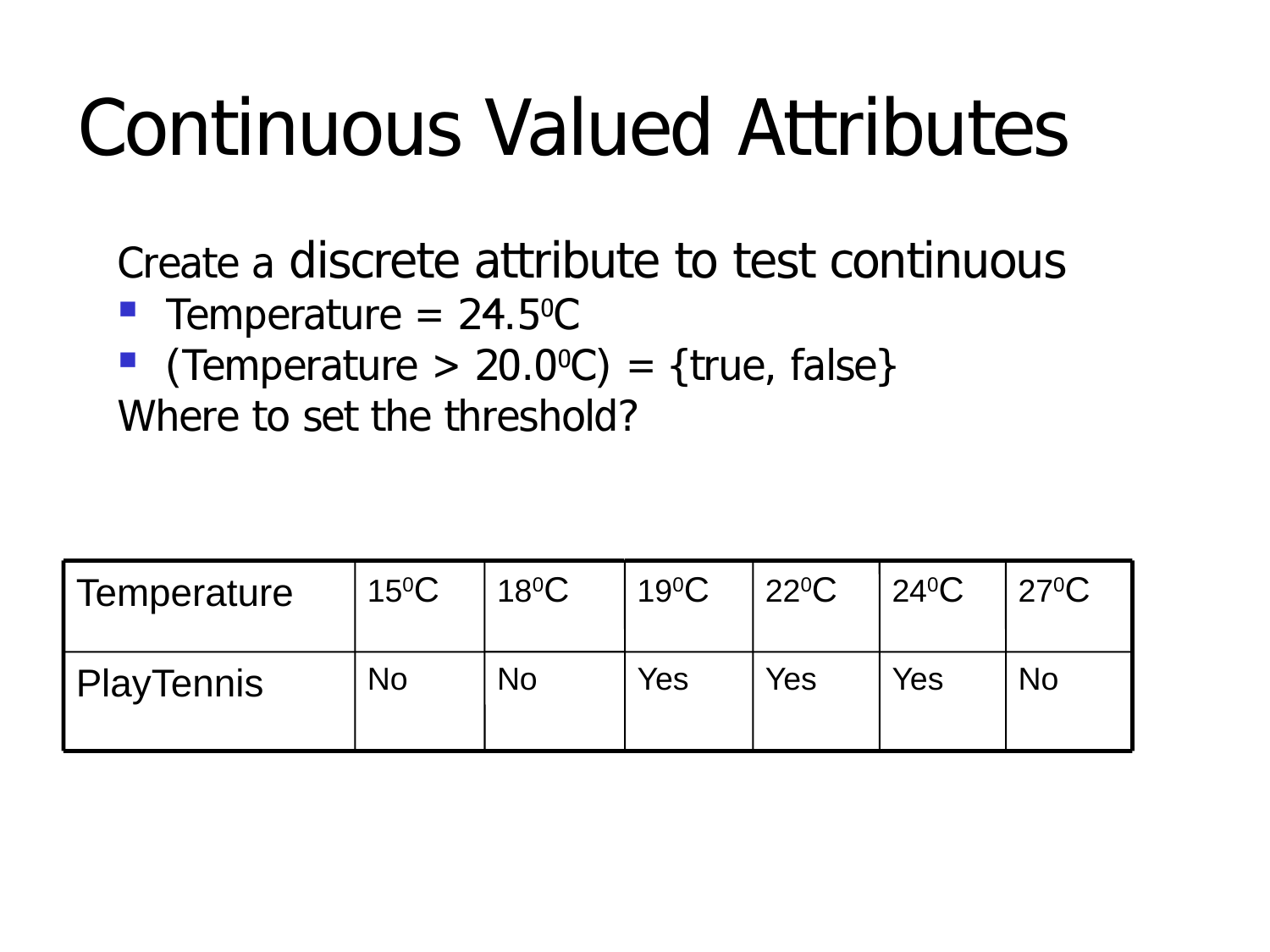

Continuous Valued Attributes
Create a discrete attribute to test continuous
Temperature = 24.50C
(Temperature > 20.00C) = {true, false}
Where to set the threshold?
Temperature

150C

180C

190C

220C

240C

270C

PlayTennis

No
No
Yes
Yes
Yes
No